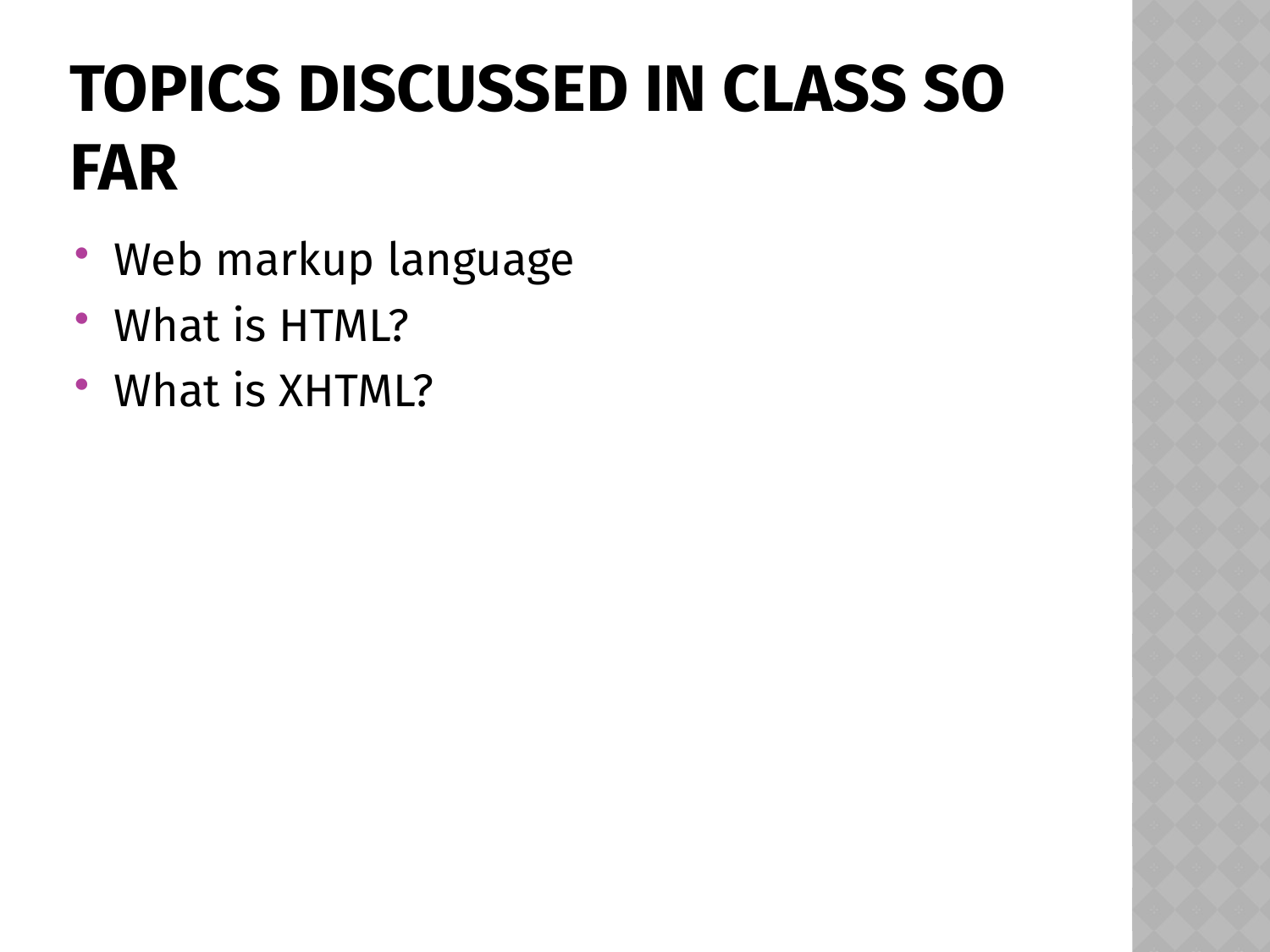

# Topics discussed in class so far
Web markup language
What is HTML?
What is XHTML?